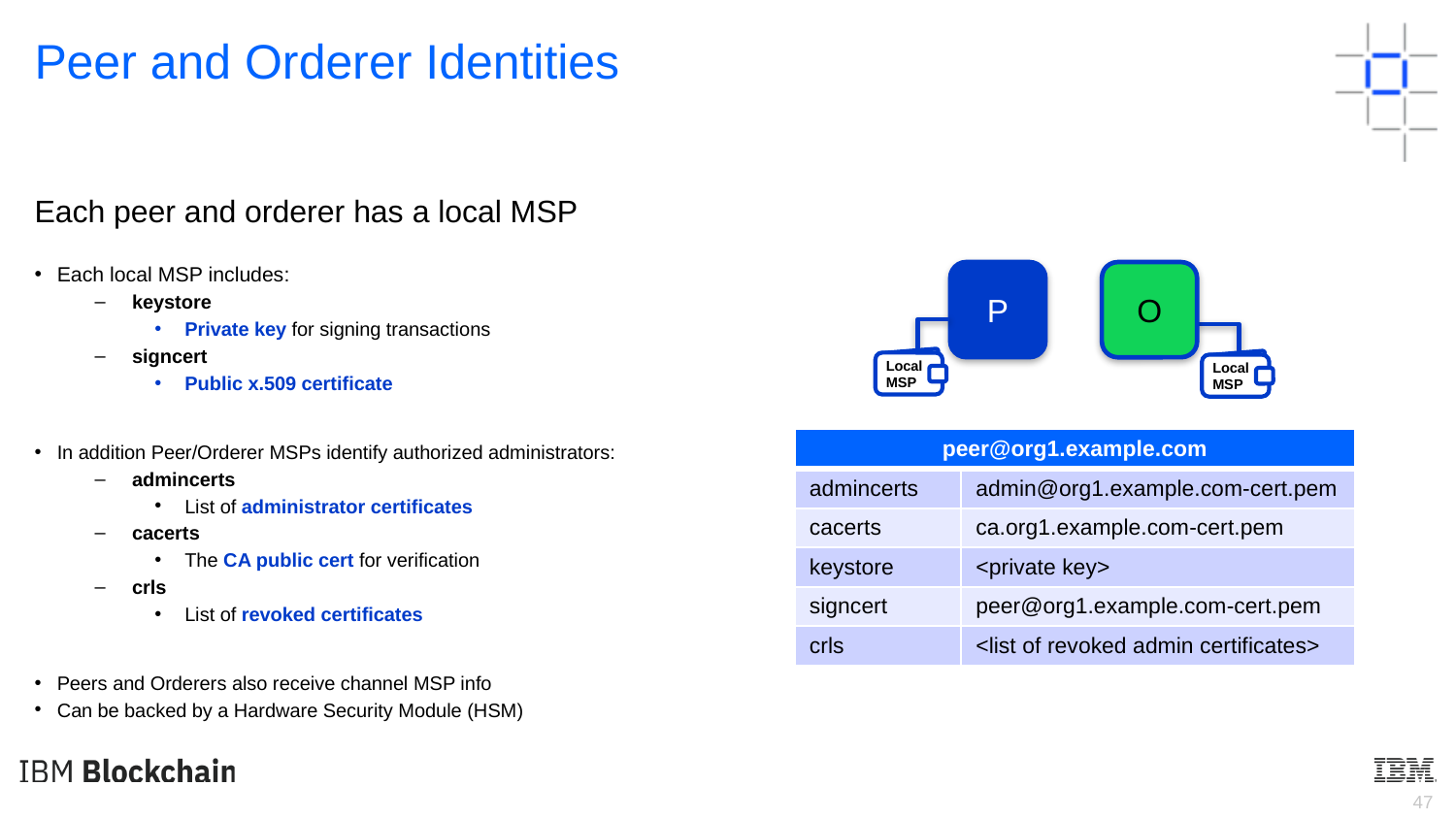

Peer and Orderer Identities
Each peer and orderer has a local MSP

Each local MSP includes:
keystore
Private key for signing transactions
signcert
Public x.509 certificate

In addition Peer/Orderer MSPs identify authorized administrators:
admincerts
List of administrator certificates
cacerts
The CA public cert for verification
crls
List of revoked certificates

Peers and Orderers also receive channel MSP info
Can be backed by a Hardware Security Module (HSM)

P
O

Local
MSP

Local
MSP

| peer@org1.example.com |  |
| --- | --- |
| admincerts | admin@org1.example.com-cert.pem |
| cacerts | ca.org1.example.com-cert.pem |
| keystore | <private key> |
| signcert | peer@org1.example.com-cert.pem |
| crls | <list of revoked admin certificates> |